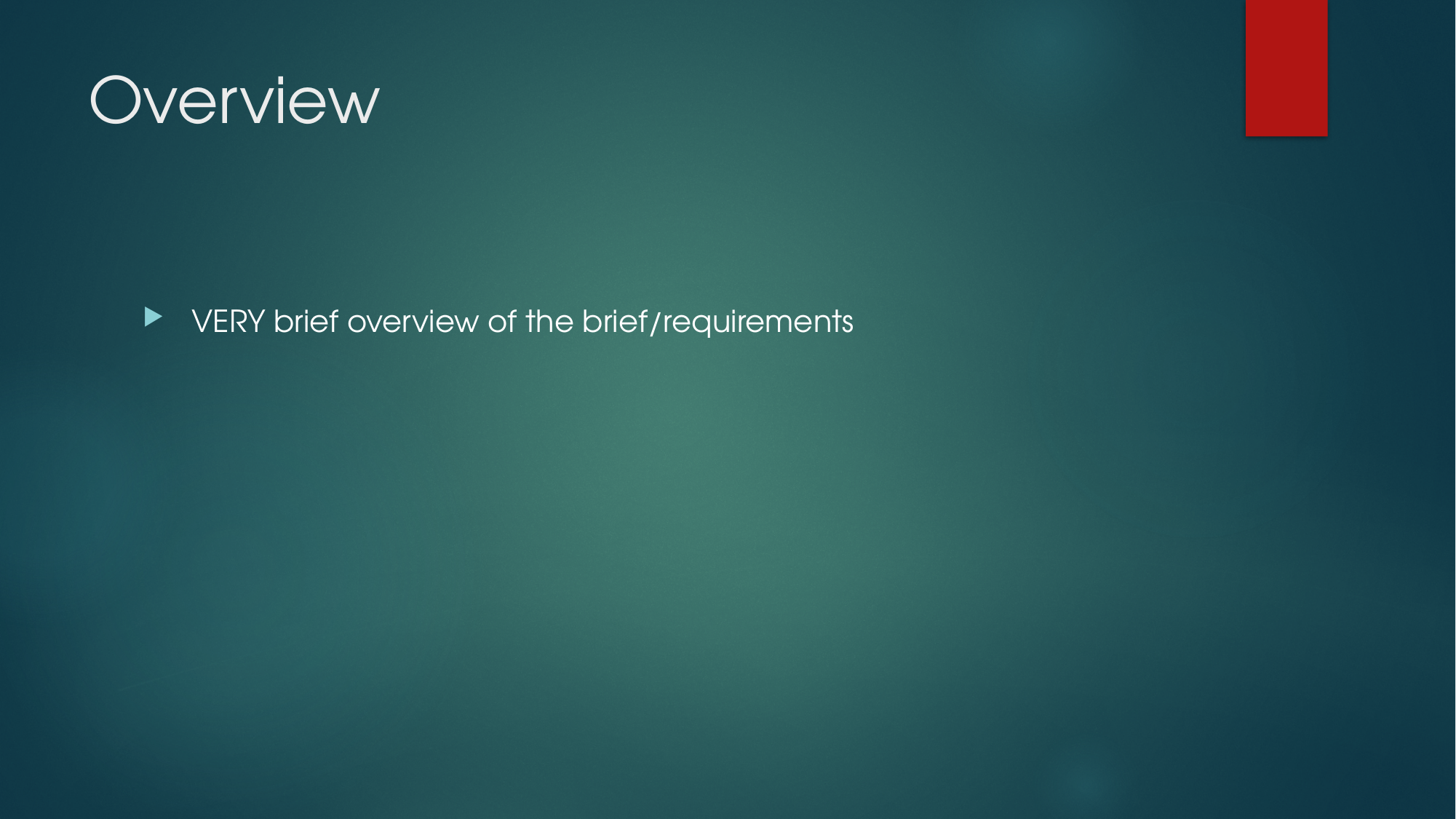

# Overview

 VERY brief overview of the brief/requirements